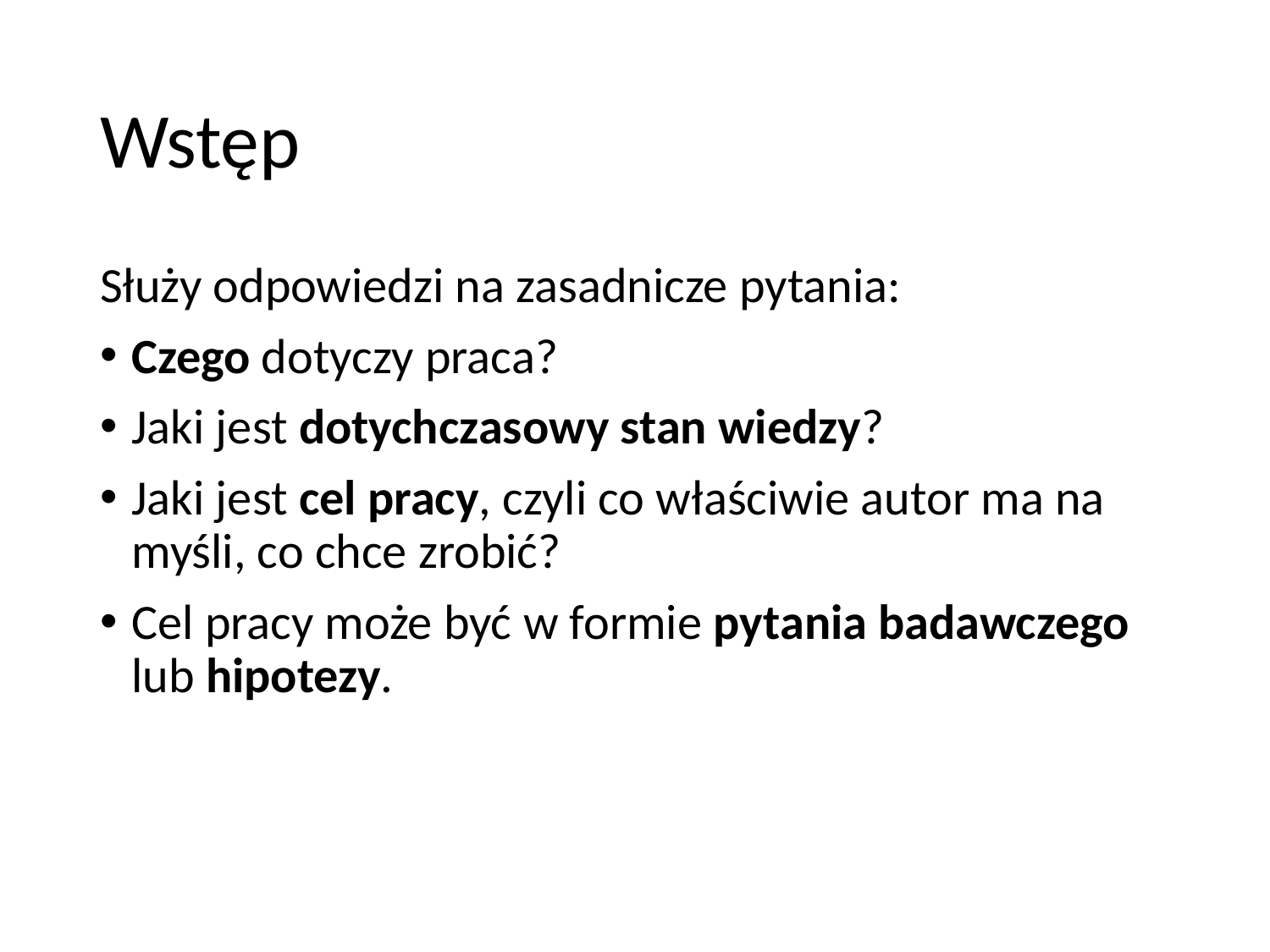

# Wstęp
Służy odpowiedzi na zasadnicze pytania:
Czego dotyczy praca?
Jaki jest dotychczasowy stan wiedzy?
Jaki jest cel pracy, czyli co właściwie autor ma na myśli, co chce zrobić?
Cel pracy może być w formie pytania badawczego lub hipotezy.